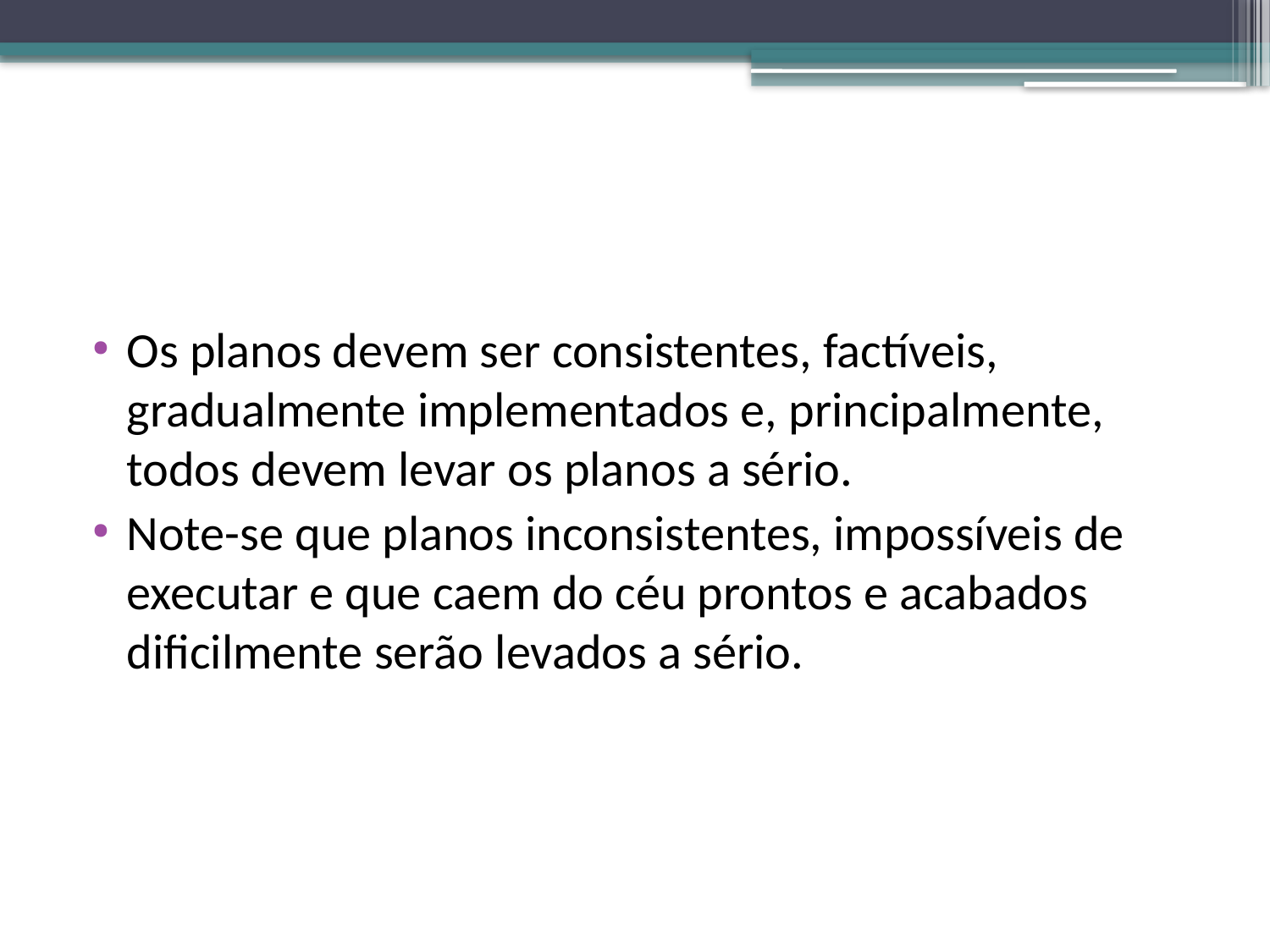

#
Os planos devem ser consistentes, factíveis, gradualmente implementados e, principalmente, todos devem levar os planos a sério.
Note-se que planos inconsistentes, impossíveis de executar e que caem do céu prontos e acabados dificilmente serão levados a sério.